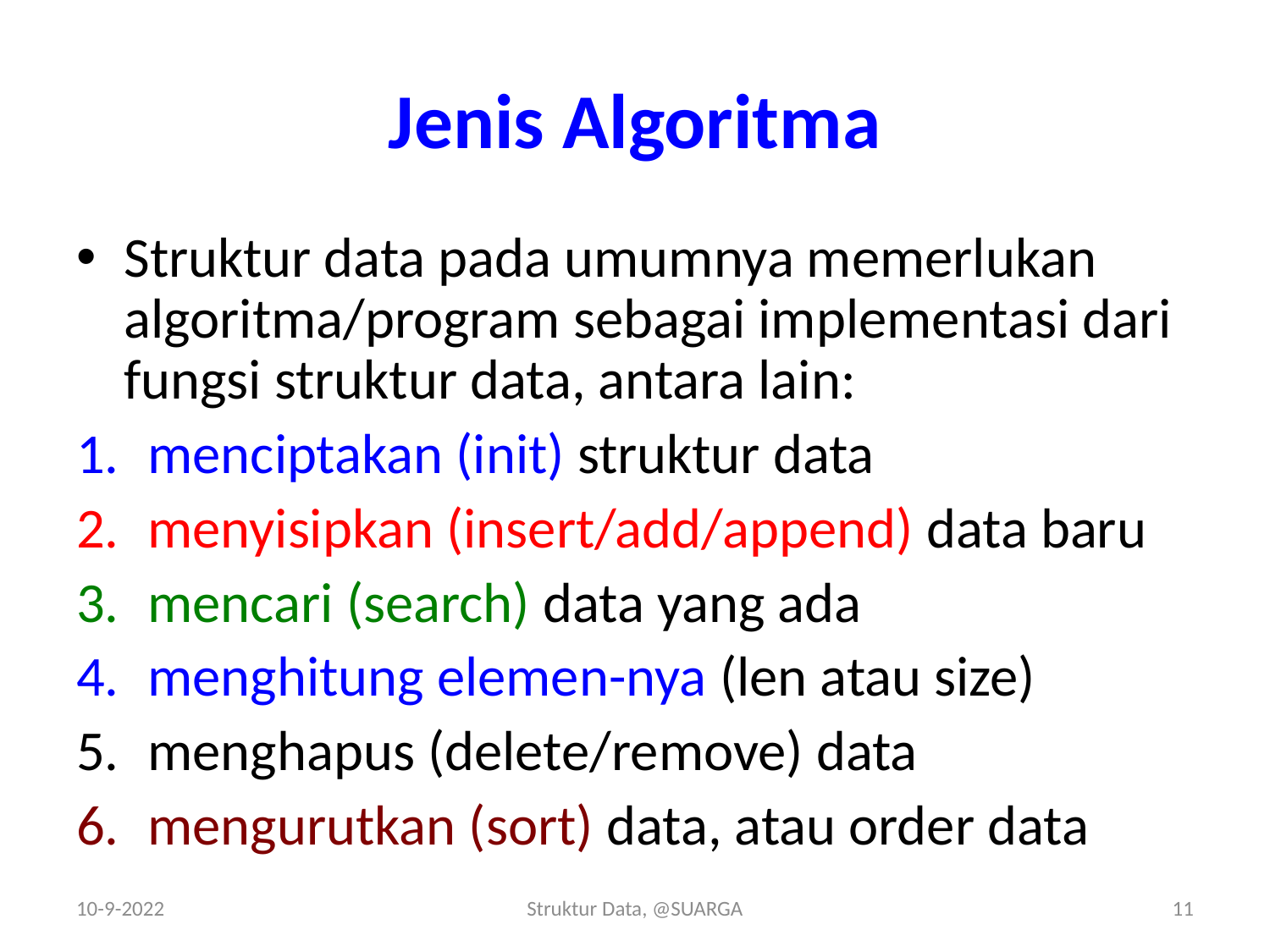

# Jenis Algoritma
Struktur data pada umumnya memerlukan algoritma/program sebagai implementasi dari fungsi struktur data, antara lain:
menciptakan (init) struktur data
menyisipkan (insert/add/append) data baru
mencari (search) data yang ada
menghitung elemen-nya (len atau size)
menghapus (delete/remove) data
mengurutkan (sort) data, atau order data

10-9-2022
Struktur Data, @SUARGA
11